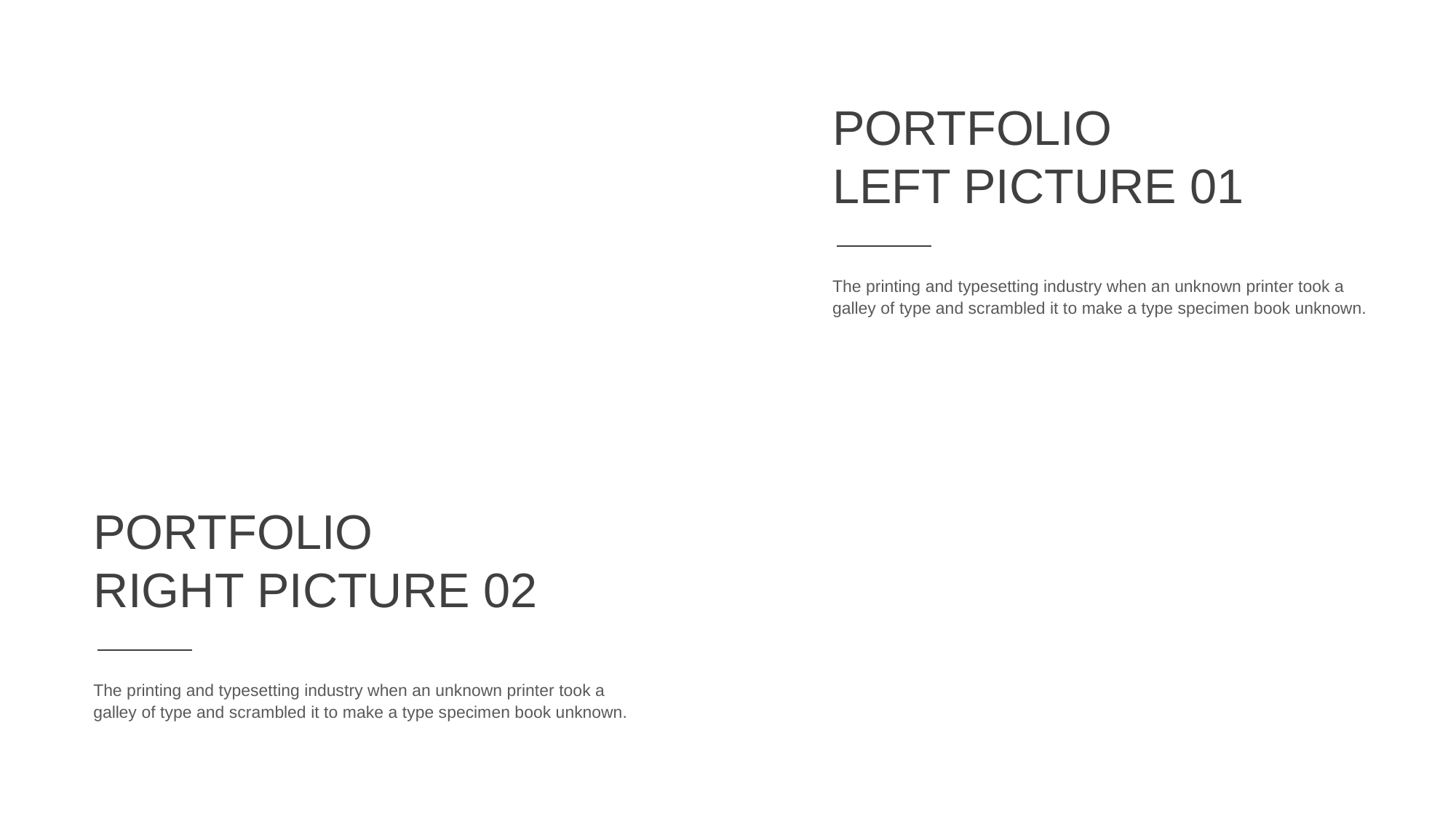

PORTFOLIO
LEFT PICTURE 01
The printing and typesetting industry when an unknown printer took a galley of type and scrambled it to make a type specimen book unknown.

PORTFOLIO
RIGHT PICTURE 02
The printing and typesetting industry when an unknown printer took a galley of type and scrambled it to make a type specimen book unknown.